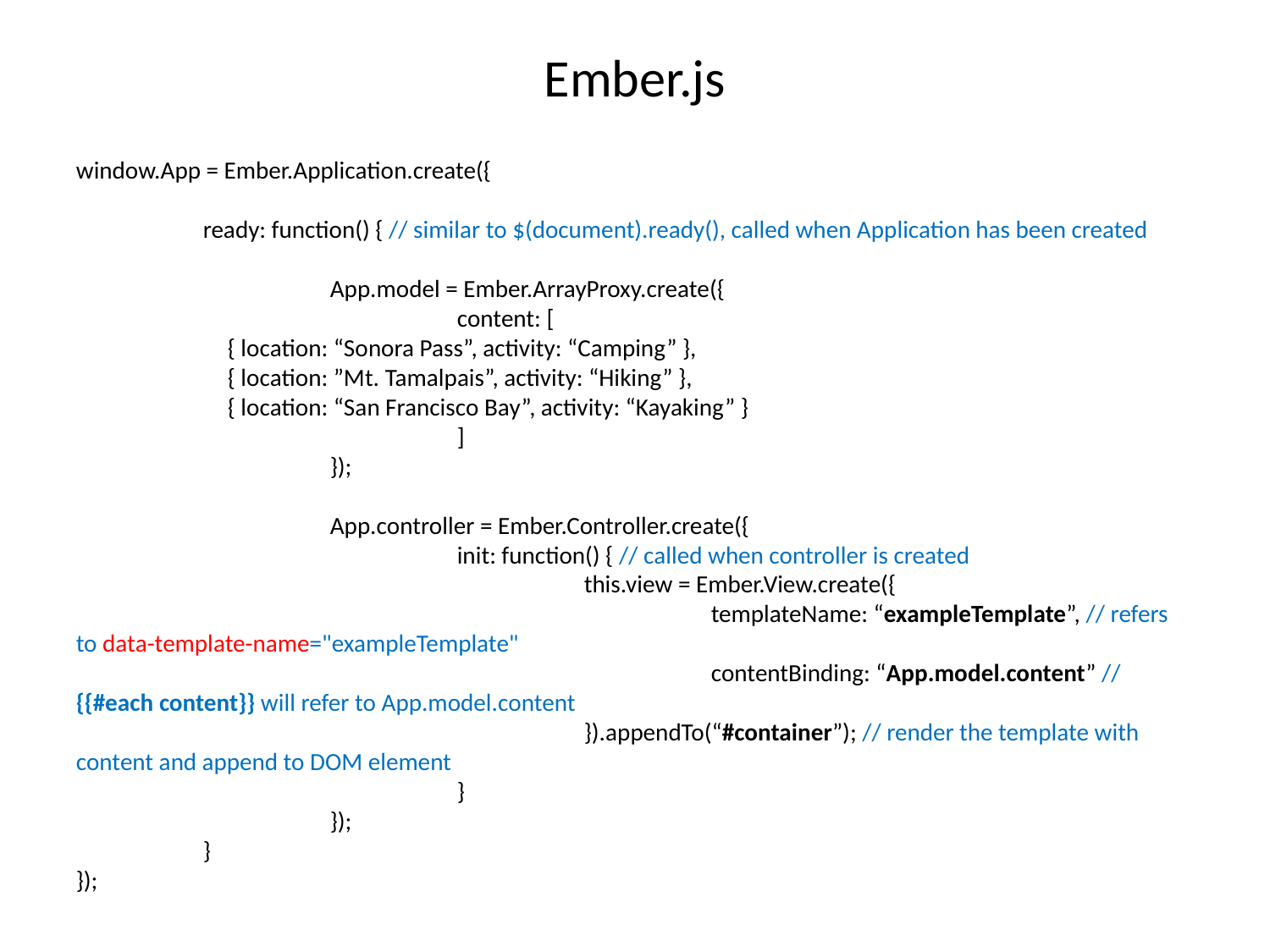

# Ember.js
window.App = Ember.Application.create({

	ready: function() { // similar to $(document).ready(), called when Application has been created

		App.model = Ember.ArrayProxy.create({
			content: [
                { location: “Sonora Pass”, activity: “Camping” },
                { location: ”Mt. Tamalpais”, activity: “Hiking” },
                { location: “San Francisco Bay”, activity: “Kayaking” }
			]
		});

		App.controller = Ember.Controller.create({
			init: function() { // called when controller is created
				this.view = Ember.View.create({
					templateName: “exampleTemplate”, // refers to data-template-name="exampleTemplate"
					contentBinding: “App.model.content” // {{#each content}} will refer to App.model.content
				}).appendTo(“#container”); // render the template with content and append to DOM element
			}
		});
	}
});